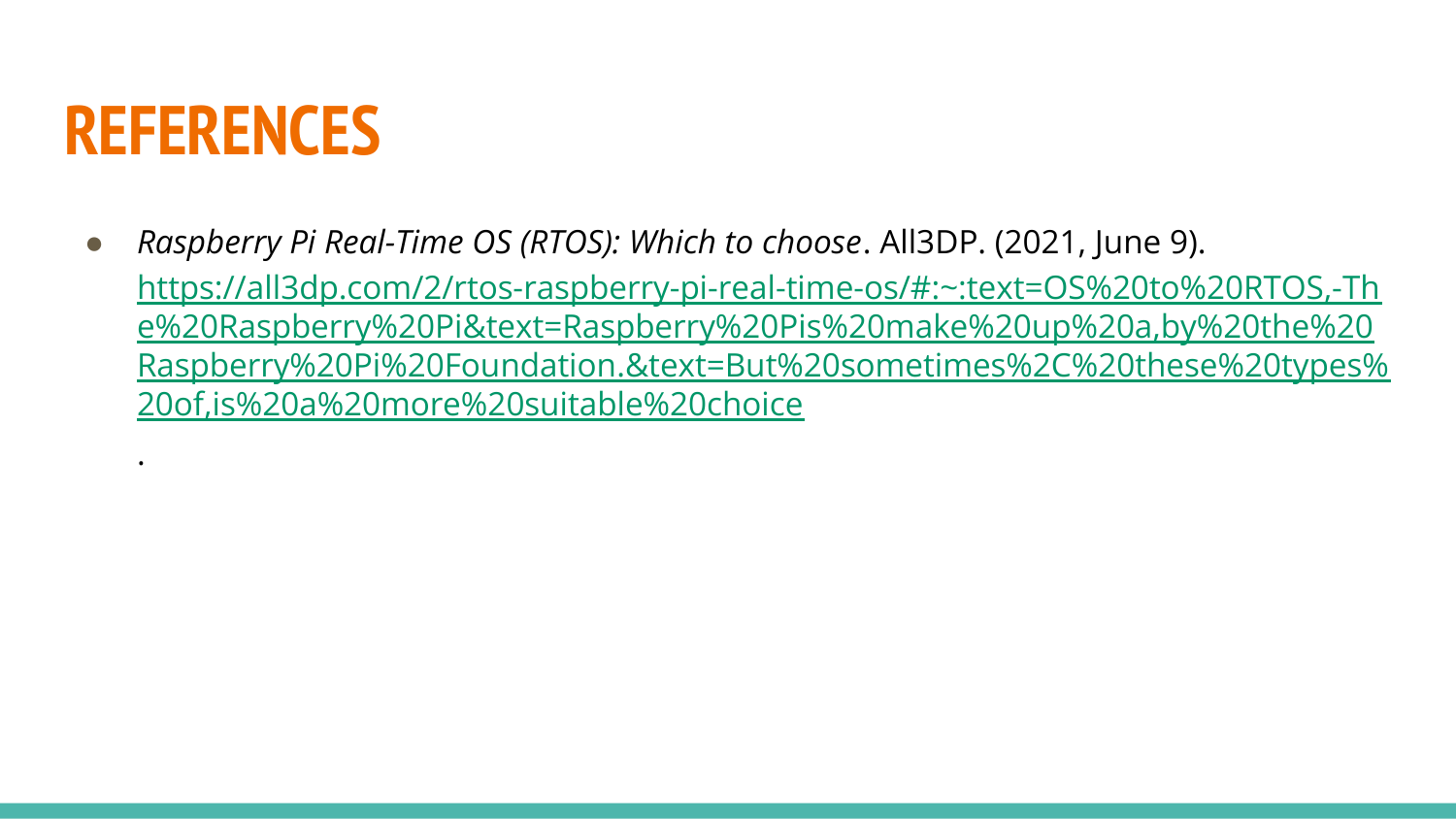

# REFERENCES
Raspberry Pi Real-Time OS (RTOS): Which to choose. All3DP. (2021, June 9). https://all3dp.com/2/rtos-raspberry-pi-real-time-os/#:~:text=OS%20to%20RTOS,-The%20Raspberry%20Pi&text=Raspberry%20Pis%20make%20up%20a,by%20the%20Raspberry%20Pi%20Foundation.&text=But%20sometimes%2C%20these%20types%20of,is%20a%20more%20suitable%20choice.